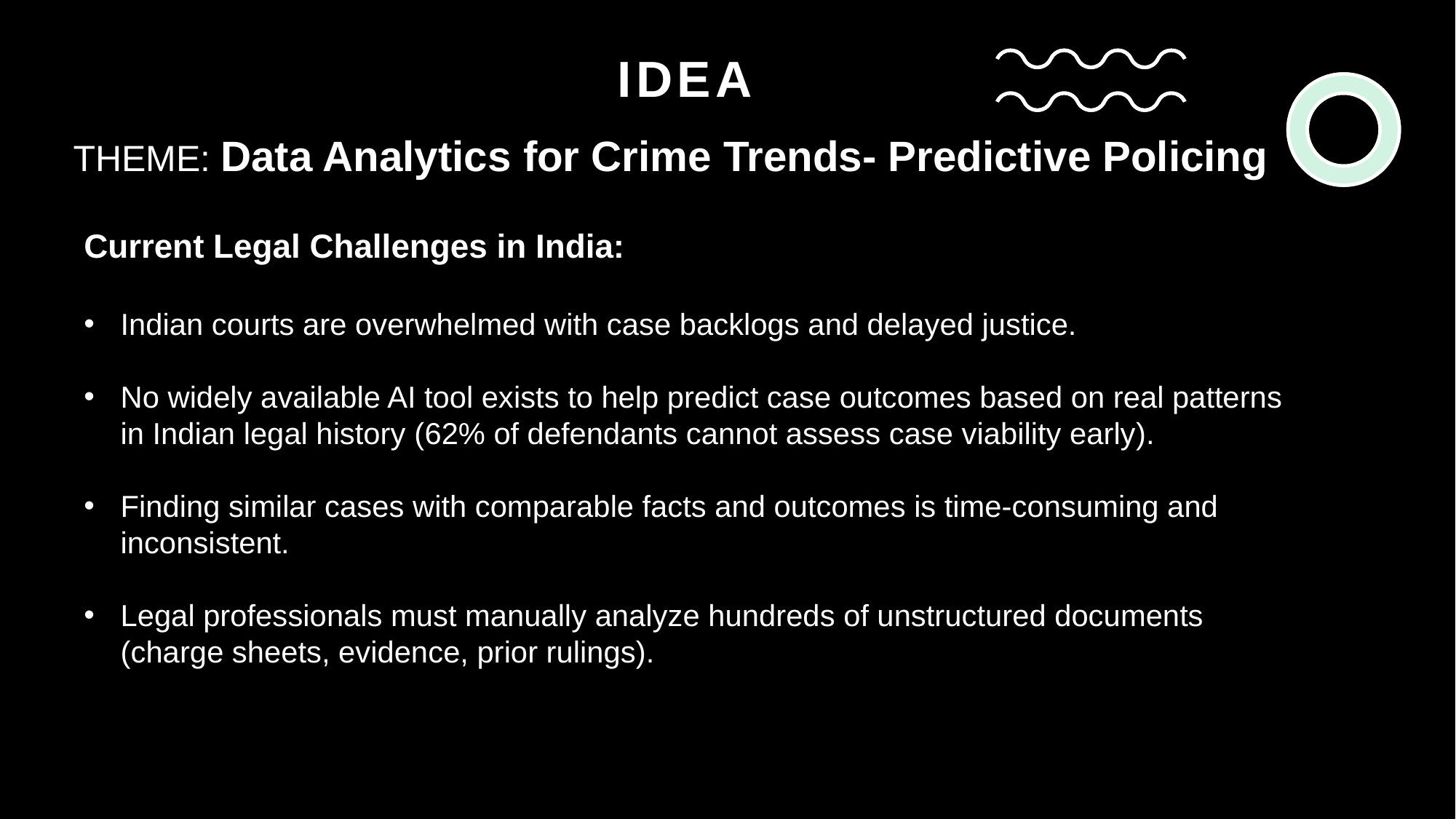

# IDEA
THEME: Data Analytics for Crime Trends- Predictive Policing

Current Legal Challenges in India:

Indian courts are overwhelmed with case backlogs and delayed justice.

No widely available AI tool exists to help predict case outcomes based on real patterns in Indian legal history (62% of defendants cannot assess case viability early).

Finding similar cases with comparable facts and outcomes is time-consuming and inconsistent.

Legal professionals must manually analyze hundreds of unstructured documents (charge sheets, evidence, prior rulings).